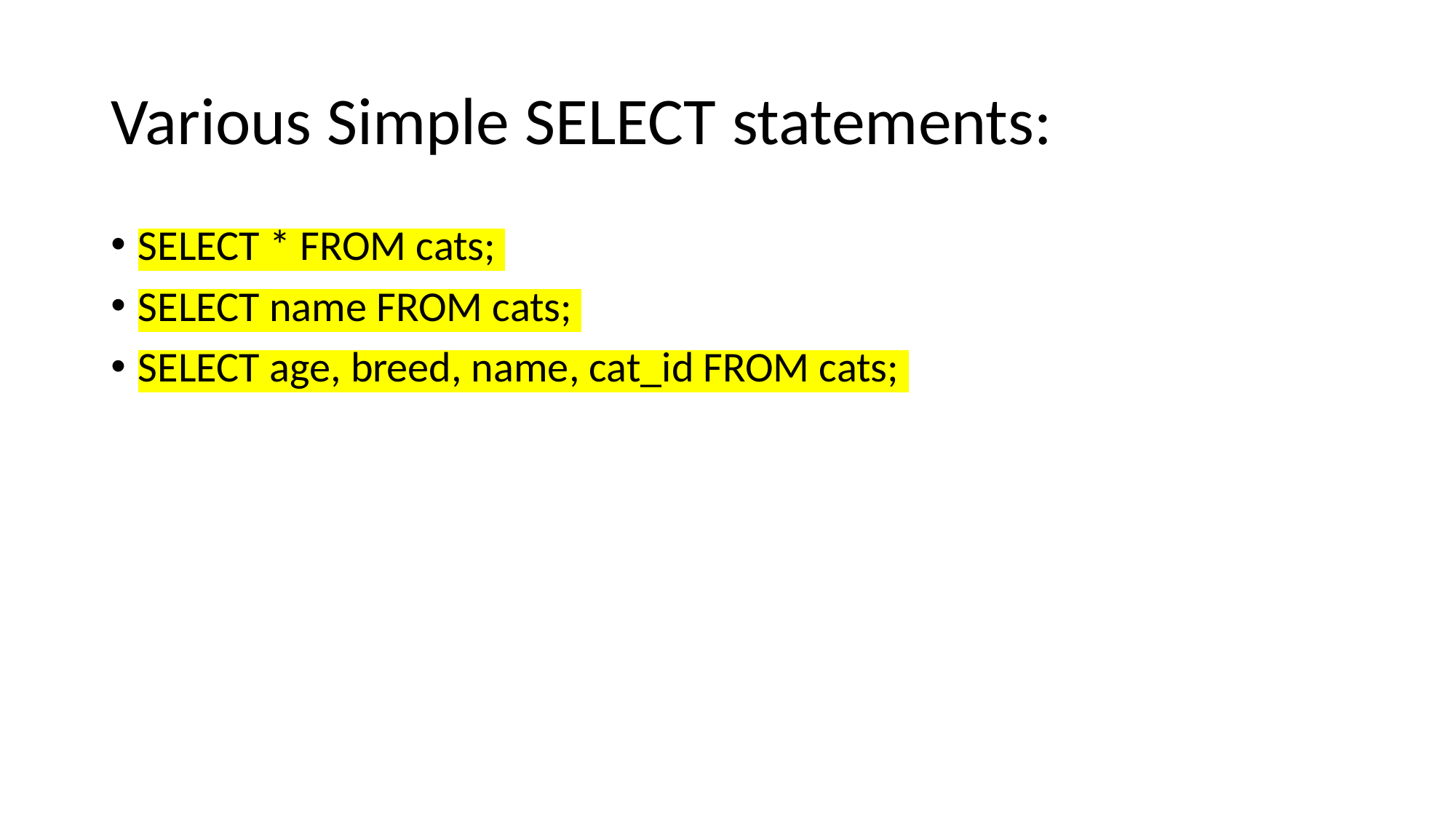

# Various Simple SELECT statements:
SELECT * FROM cats;
SELECT name FROM cats;
SELECT age, breed, name, cat_id FROM cats;